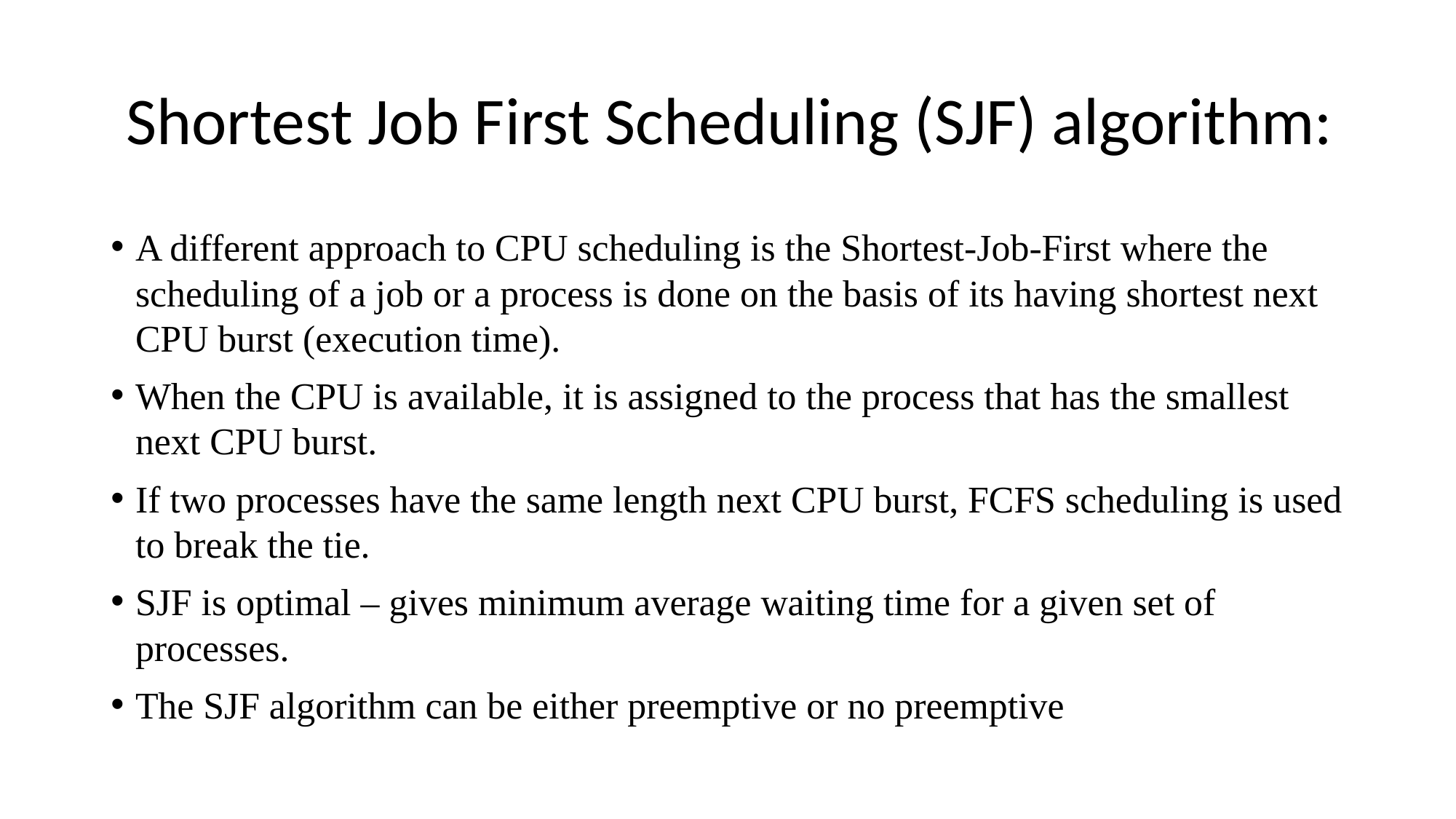

# Shortest Job First Scheduling (SJF) algorithm:
A different approach to CPU scheduling is the Shortest-Job-First where the scheduling of a job or a process is done on the basis of its having shortest next CPU burst (execution time).
When the CPU is available, it is assigned to the process that has the smallest next CPU burst.
If two processes have the same length next CPU burst, FCFS scheduling is used to break the tie.
SJF is optimal – gives minimum average waiting time for a given set of processes.
The SJF algorithm can be either preemptive or no preemptive